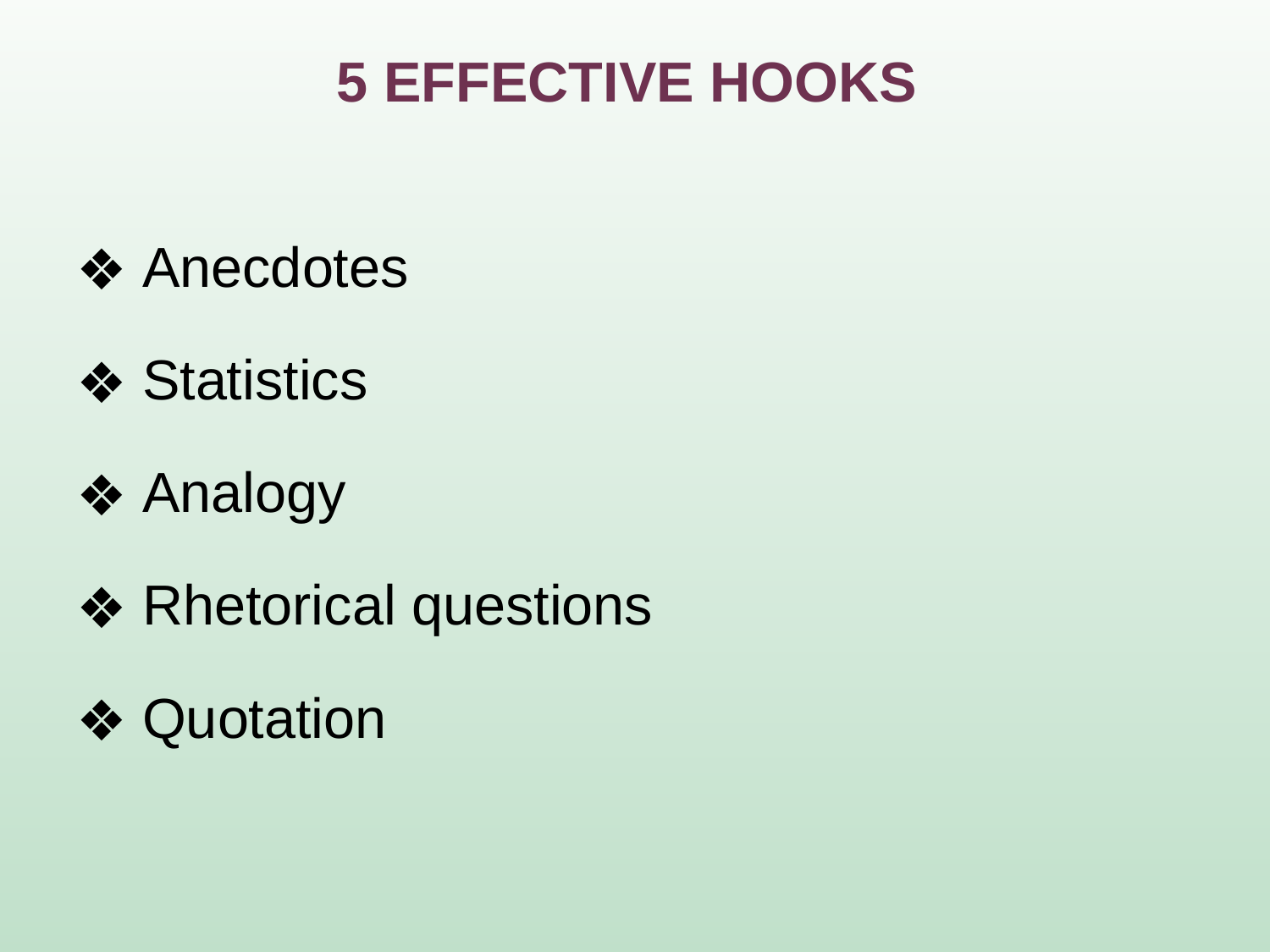

# 5 EFFECTIVE HOOKS
 Anecdotes
 Statistics
 Analogy
 Rhetorical questions
 Quotation